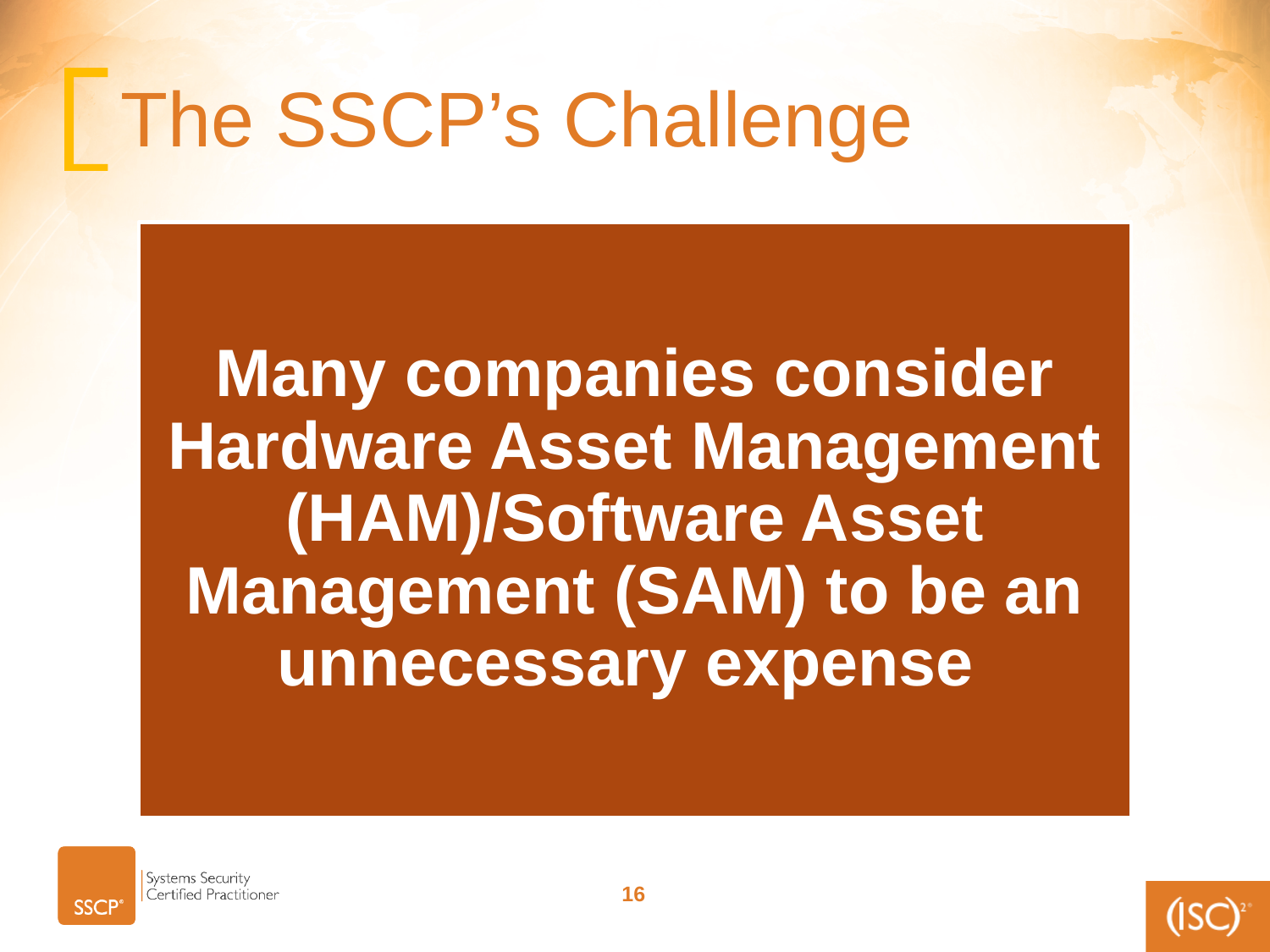

# The SSCP’s Challenge
Many companies consider Hardware Asset Management (HAM)/Software Asset Management (SAM) to be an unnecessary expense